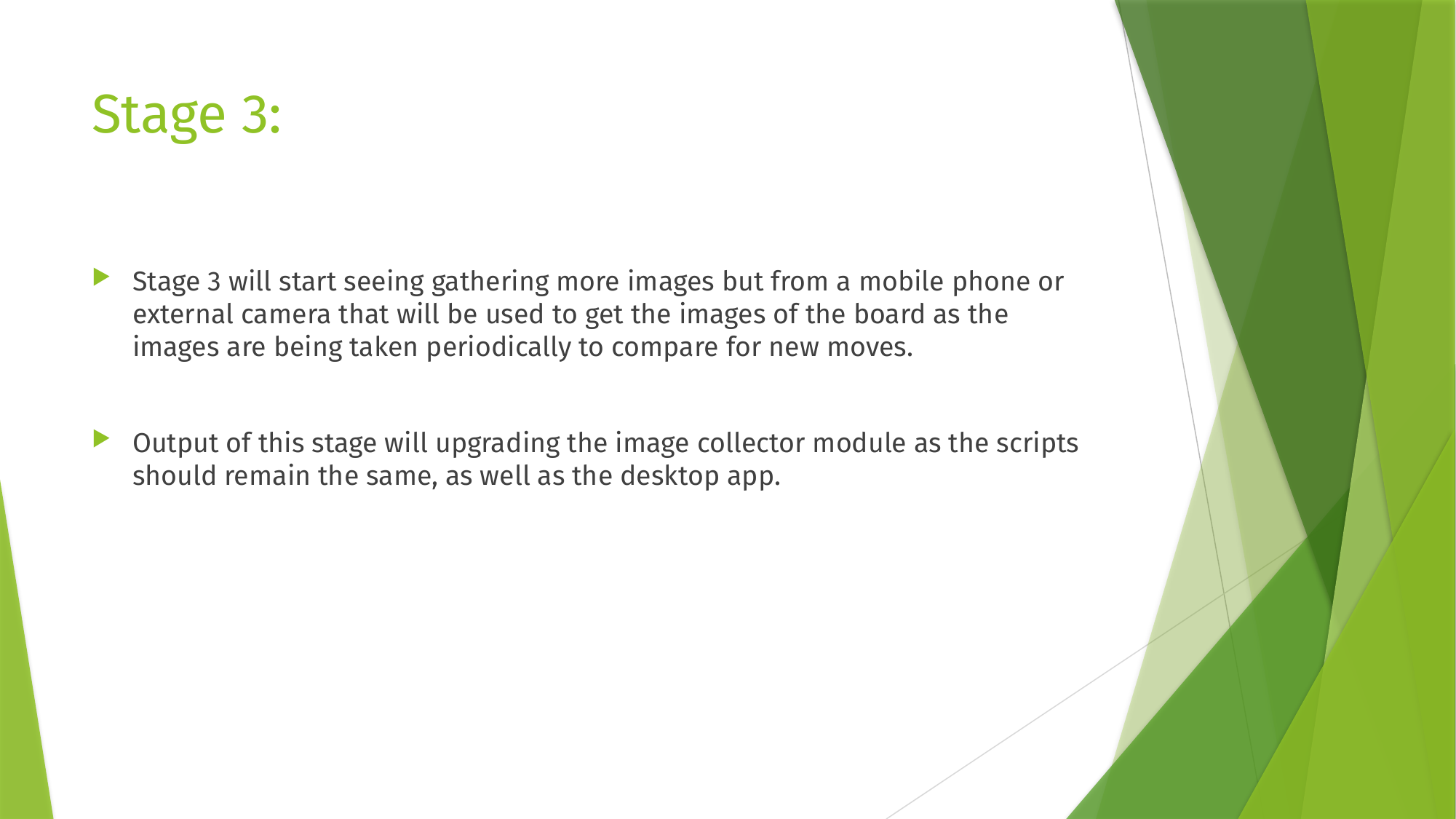

# Stage 3:
Stage 3 will start seeing gathering more images but from a mobile phone or external camera that will be used to get the images of the board as the images are being taken periodically to compare for new moves.

Output of this stage will upgrading the image collector module as the scripts should remain the same, as well as the desktop app.